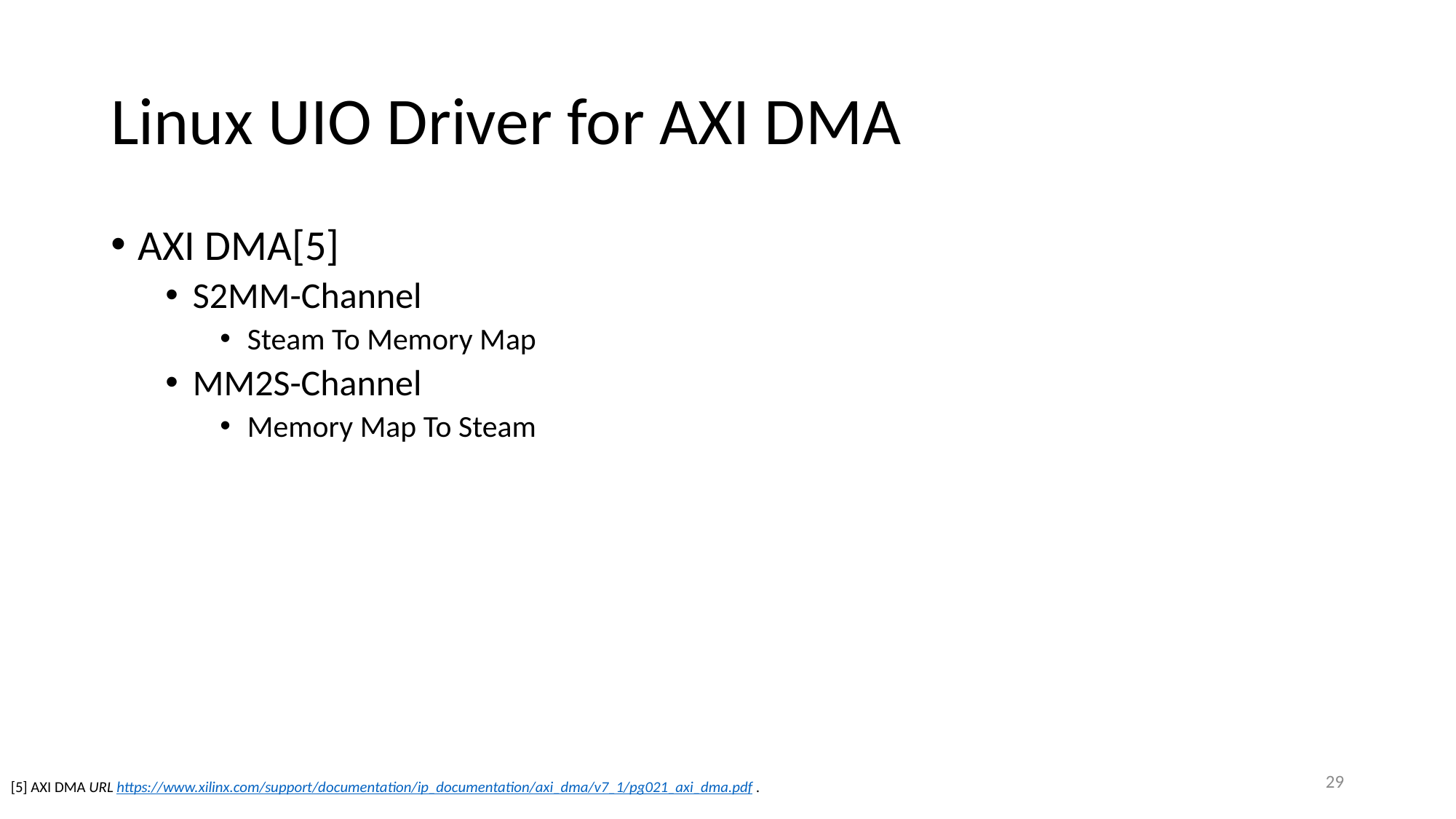

# Linux UIO Driver for AXI DMA
AXI DMA[5]
S2MM-Channel
Steam To Memory Map
MM2S-Channel
Memory Map To Steam

29
[5] AXI DMA URL https://www.xilinx.com/support/documentation/ip_documentation/axi_dma/v7_1/pg021_axi_dma.pdf .